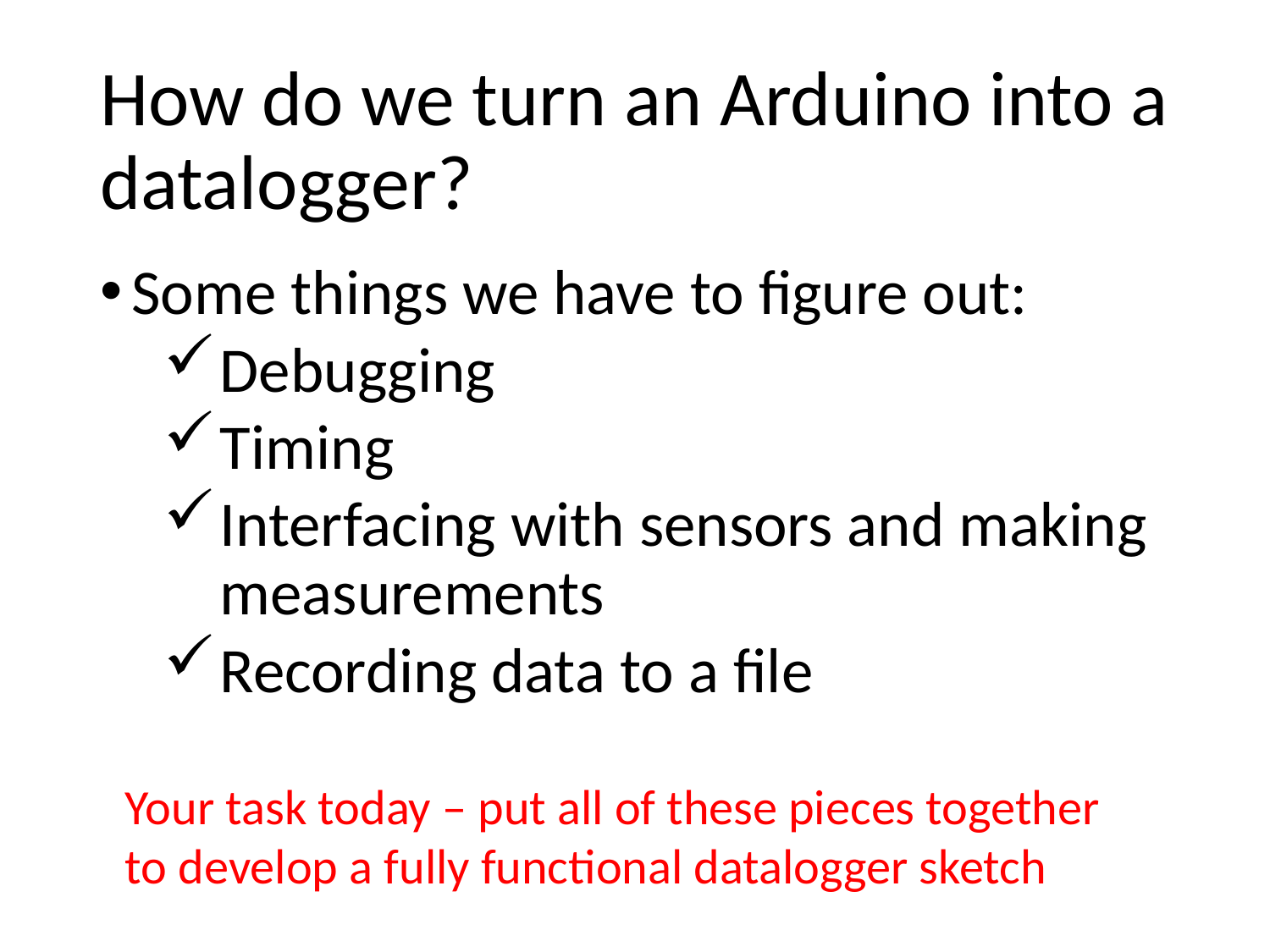

# How do we turn an Arduino into a datalogger?
Some things we have to figure out:
Debugging
Timing
Interfacing with sensors and making measurements
Recording data to a file
Your task today – put all of these pieces together to develop a fully functional datalogger sketch